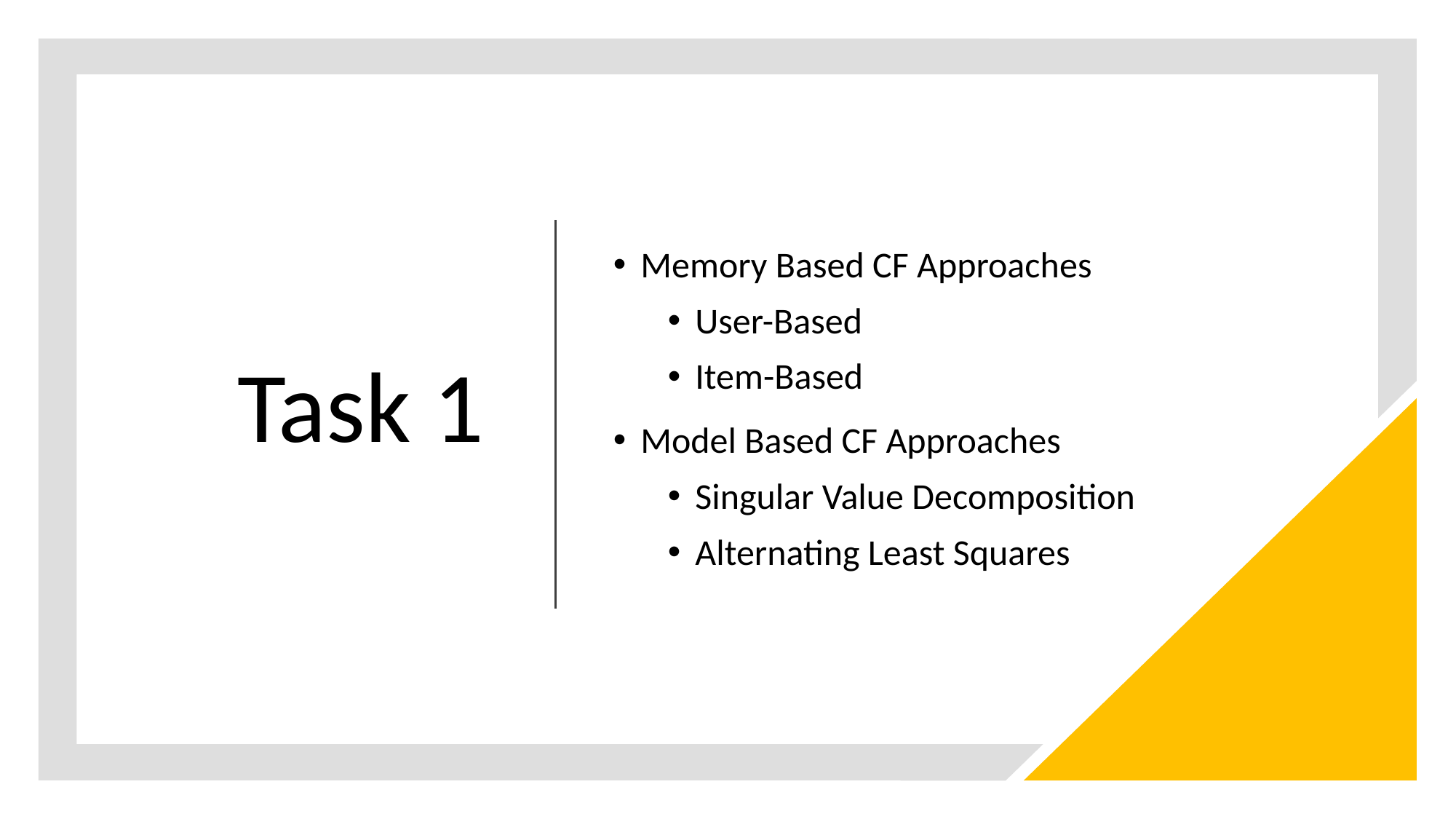

# Task 1
Memory Based CF Approaches
User-Based
Item-Based
Model Based CF Approaches
Singular Value Decomposition
Alternating Least Squares